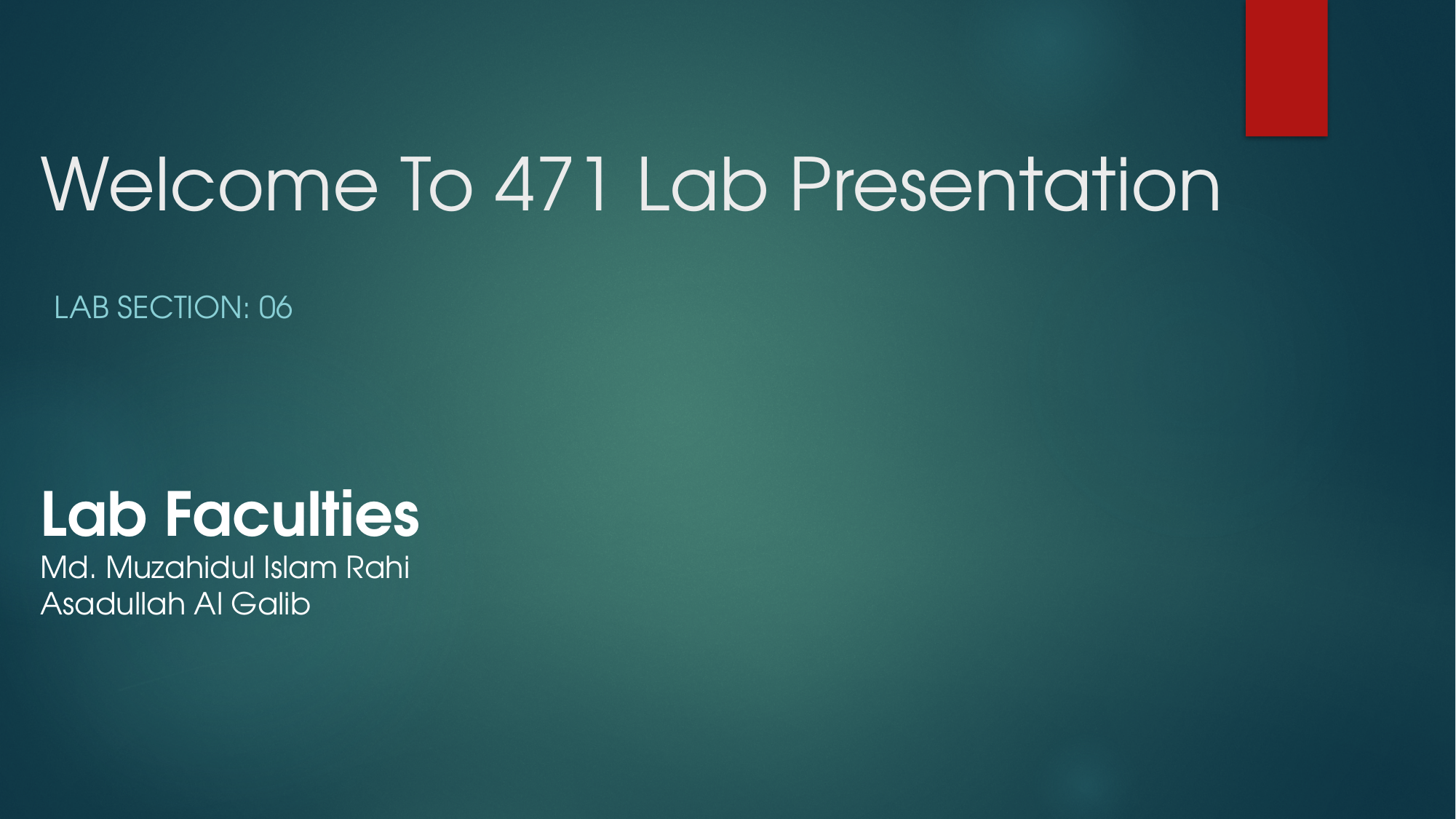

# Welcome To 471 Lab Presentation
Lab Section: 06
Lab Faculties
Md. Muzahidul Islam Rahi
Asadullah Al Galib